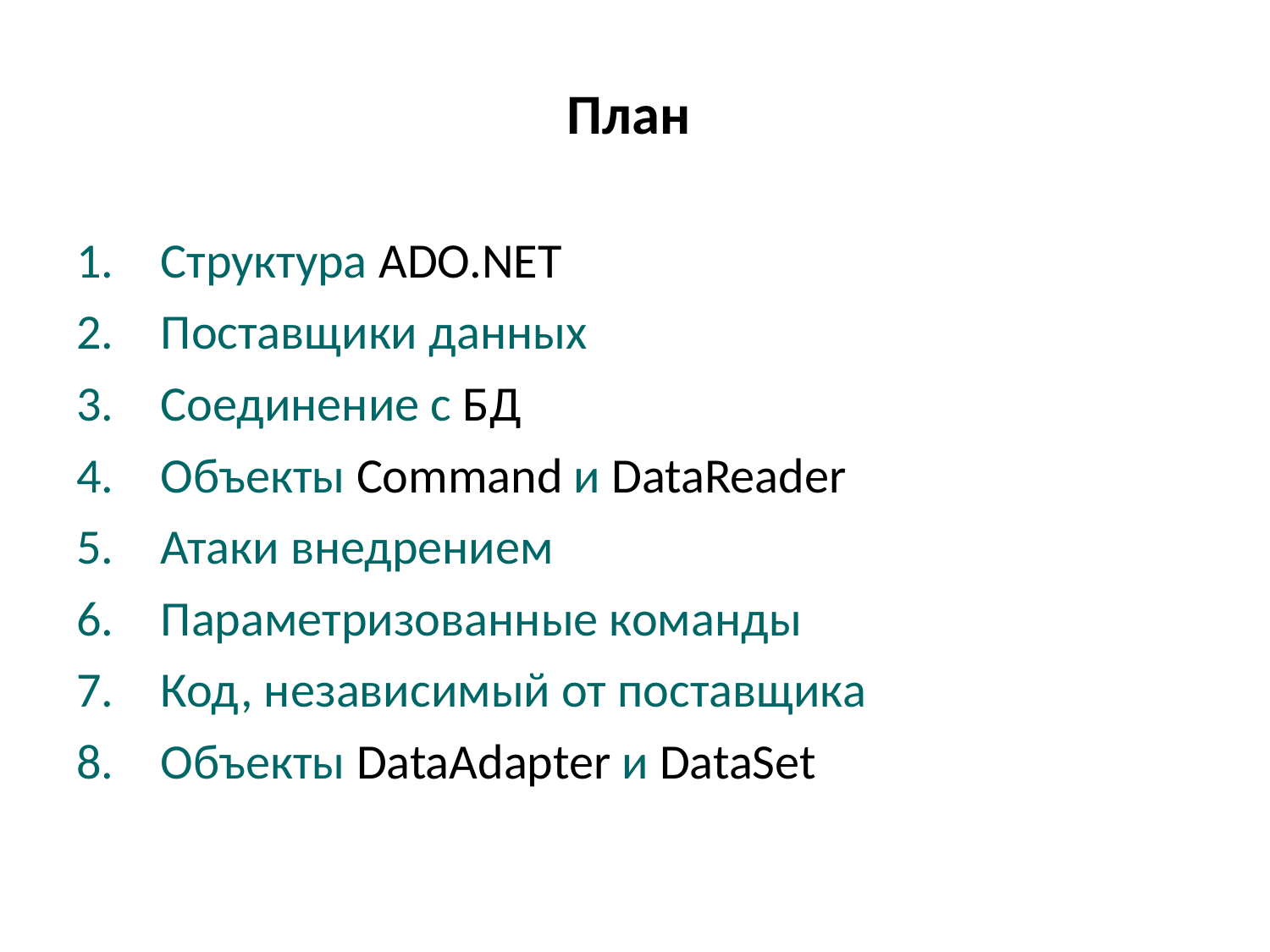

# План
Структура ADO.NET
Поставщики данных
Соединение с БД
Объекты Command и DataReader
Атаки внедрением
Параметризованные команды
Код, независимый от поставщика
Объекты DataAdapter и DataSet